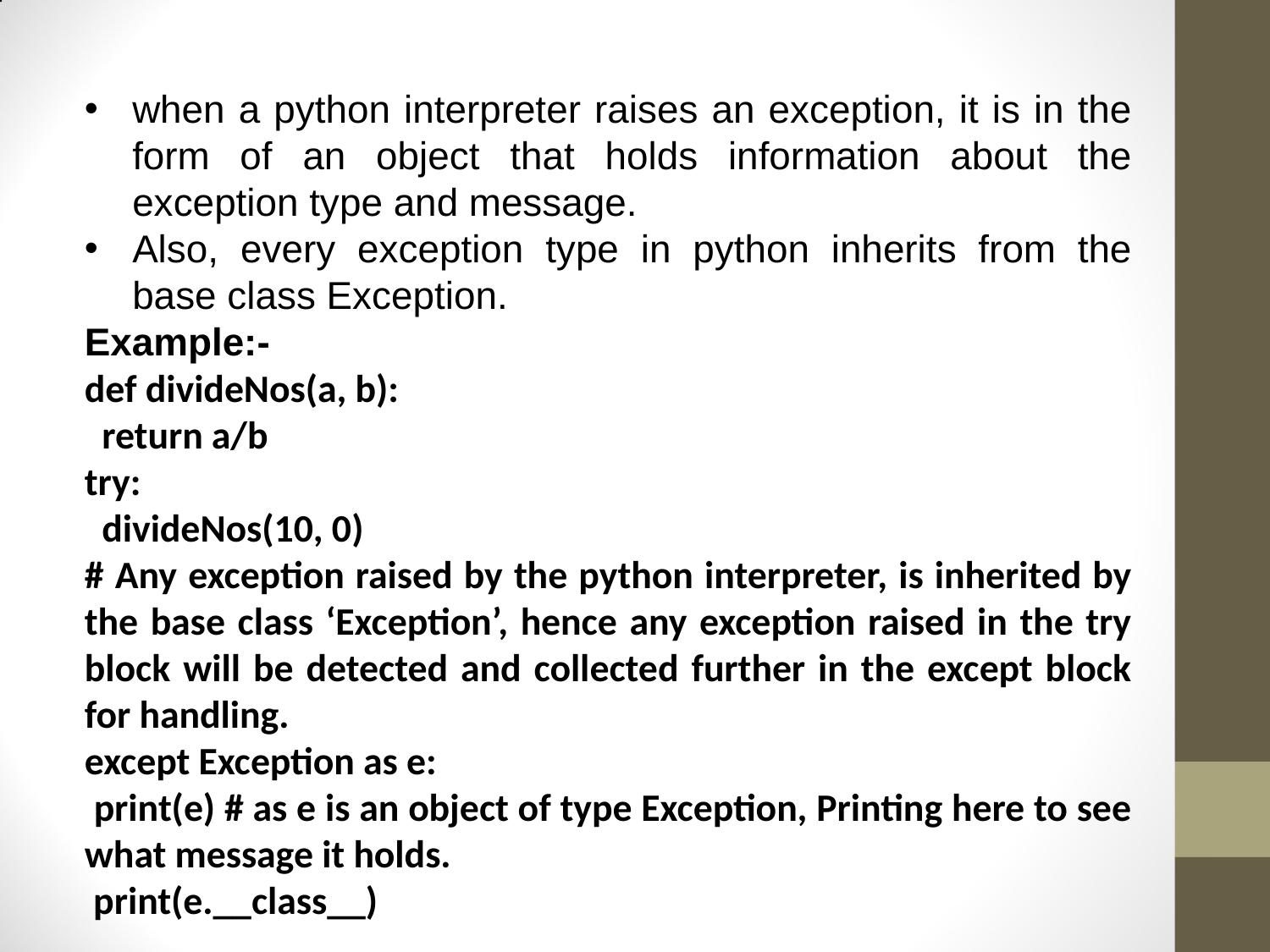

when a python interpreter raises an exception, it is in the form of an object that holds information about the exception type and message.
Also, every exception type in python inherits from the base class Exception.
Example:-
def divideNos(a, b):
  return a/b
try:
  divideNos(10, 0)
# Any exception raised by the python interpreter, is inherited by the base class ‘Exception’, hence any exception raised in the try block will be detected and collected further in the except block for handling.
except Exception as e:
 print(e) # as e is an object of type Exception, Printing here to see what message it holds.
 print(e.__class__)